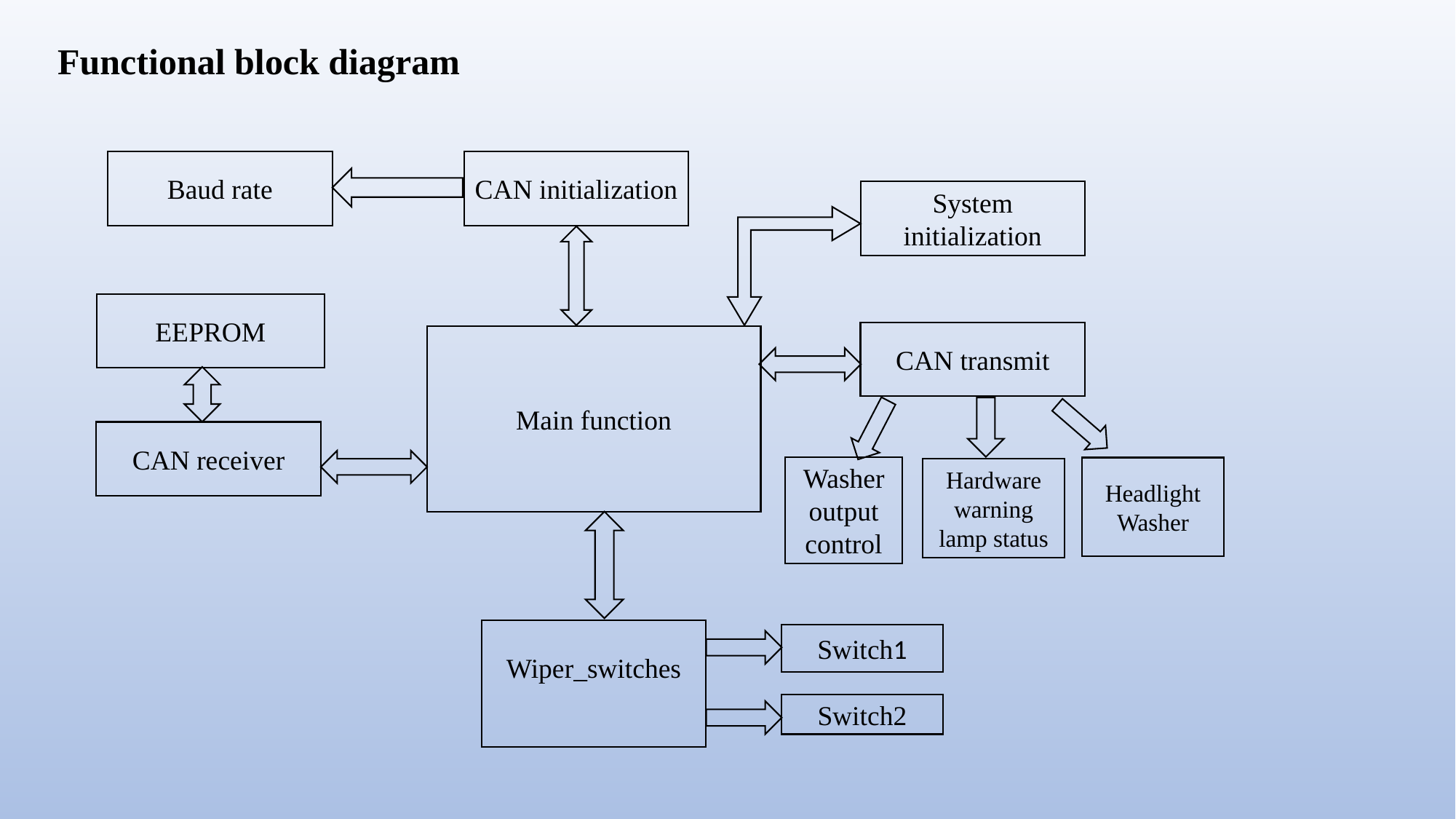

# Functional block diagram
Baud rate
CAN initialization

System initialization

EEPROM

CAN transmit
Main function

CAN receiver
Washer output control
Headlight Washer
Hardware warning lamp status

Wiper_switches

Switch1

Switch2